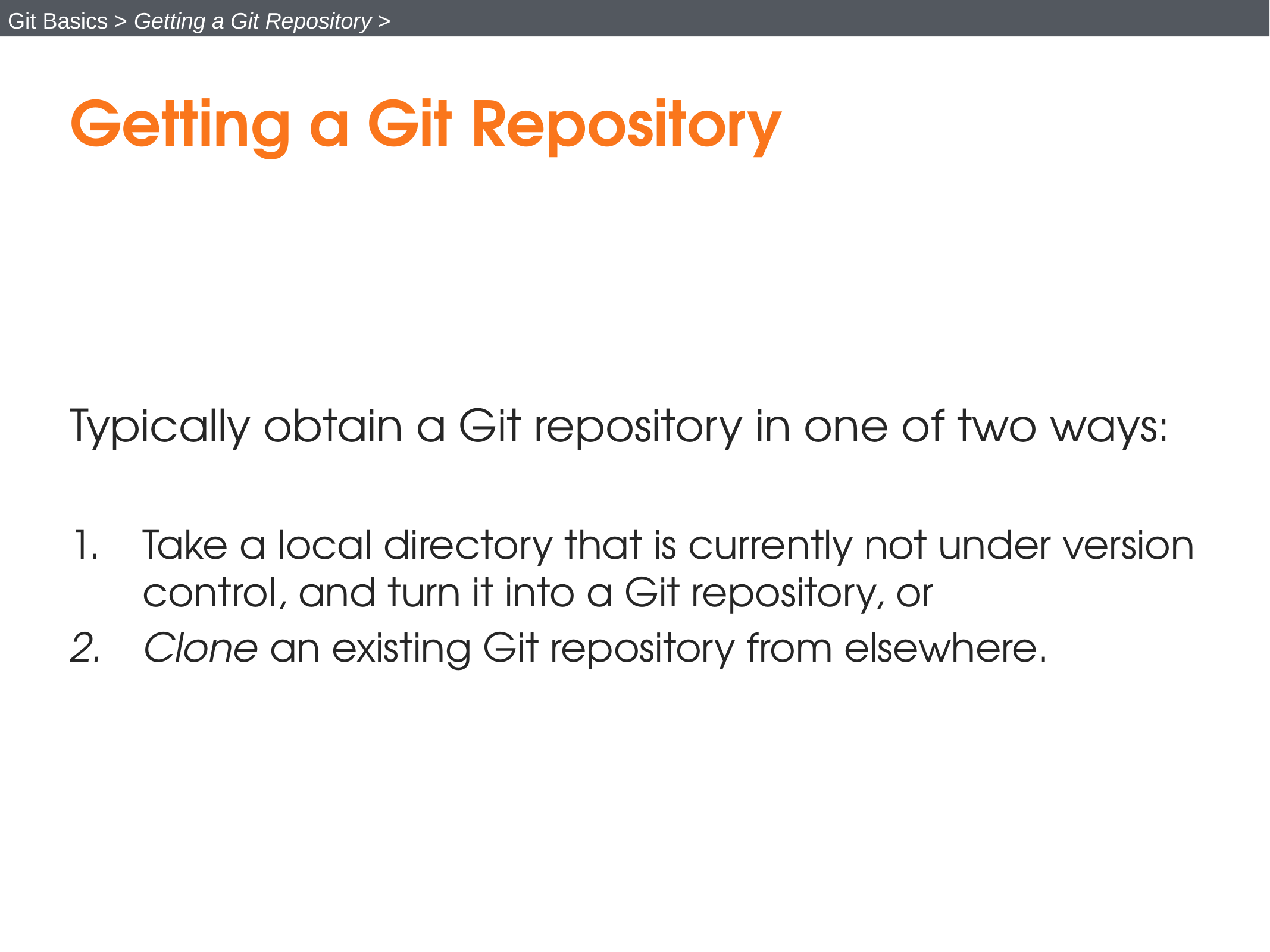

Git Basics > Getting a Git Repository >
# Getting a Git Repository
Typically obtain a Git repository in one of two ways:

Take a local directory that is currently not under version control, and turn it into a Git repository, or
Clone an existing Git repository from elsewhere.